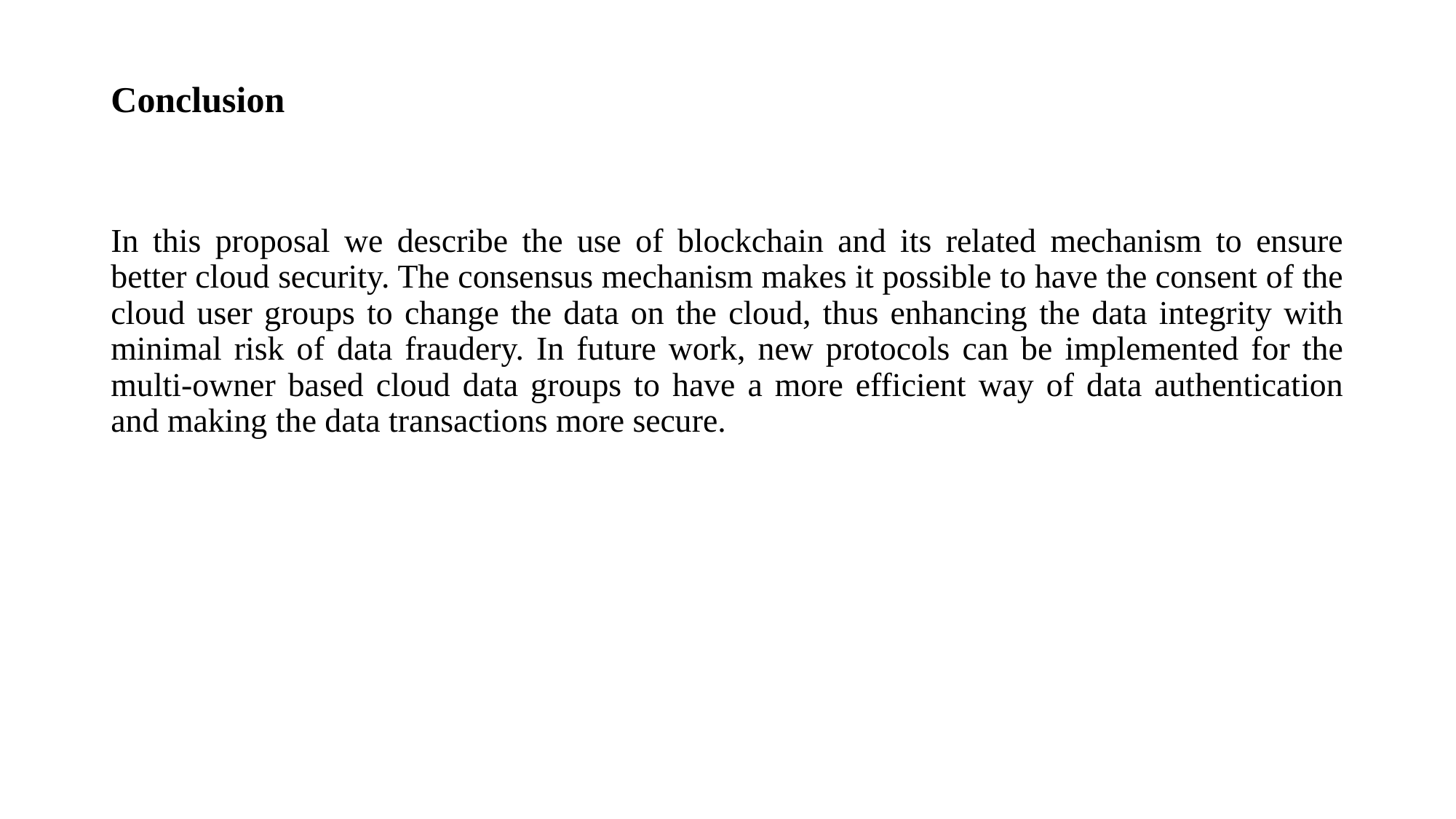

# Conclusion
In this proposal we describe the use of blockchain and its related mechanism to ensure better cloud security. The consensus mechanism makes it possible to have the consent of the cloud user groups to change the data on the cloud, thus enhancing the data integrity with minimal risk of data fraudery. In future work, new protocols can be implemented for the multi-owner based cloud data groups to have a more efficient way of data authentication and making the data transactions more secure.